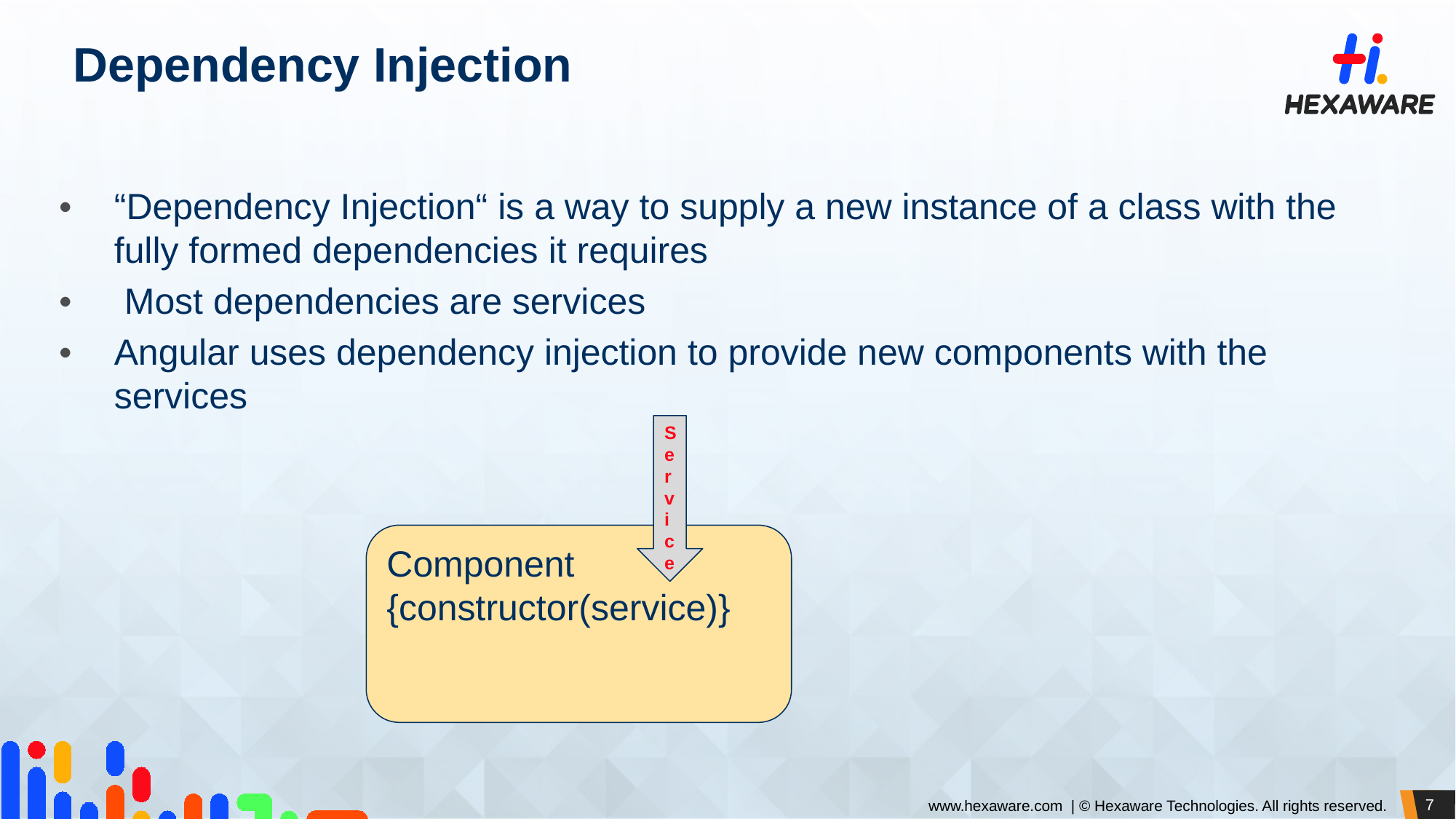

# Dependency Injection
“Dependency Injection“ is a way to supply a new instance of a class with the fully formed dependencies it requires
 Most dependencies are services
Angular uses dependency injection to provide new components with the services
Service
Component
{constructor(service)}